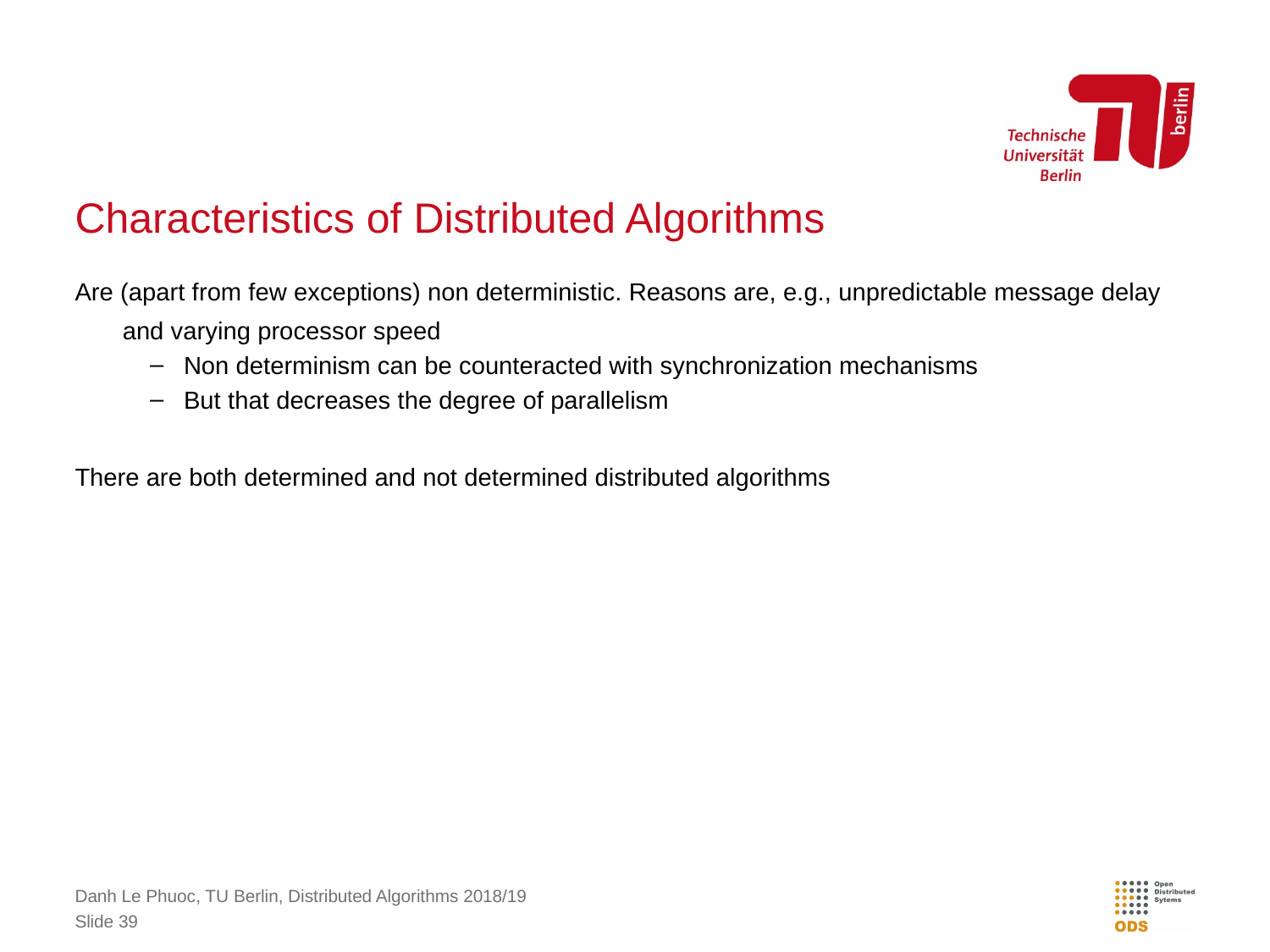

# Characteristics of Distributed Algorithms
Are (apart from few exceptions) non deterministic. Reasons are, e.g., unpredictable message delay and varying processor speed
Non determinism can be counteracted with synchronization mechanisms
But that decreases the degree of parallelism

There are both determined and not determined distributed algorithms

Danh Le Phuoc, TU Berlin, Distributed Algorithms 2018/19
Slide 39